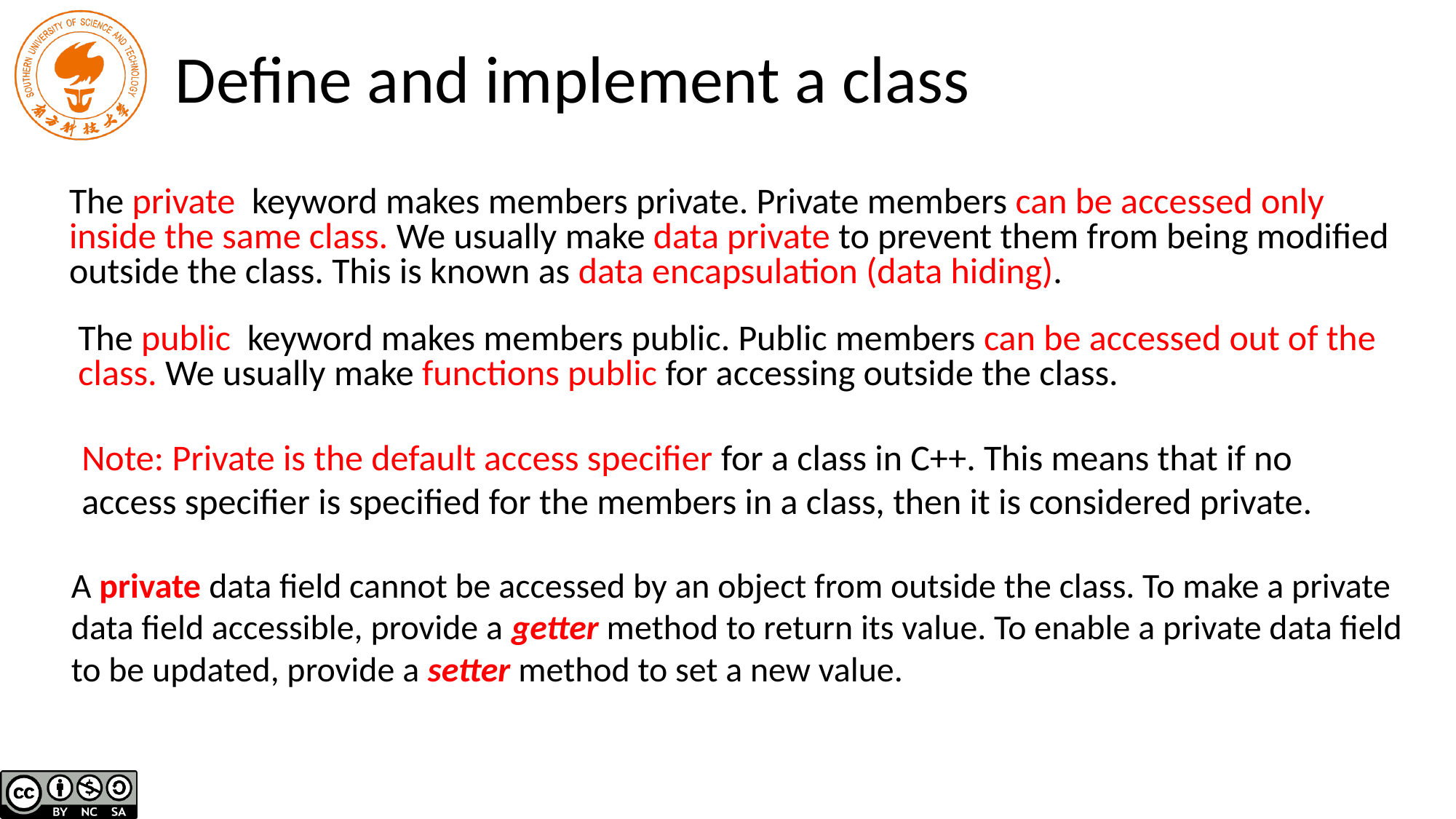

# Define and implement a class
The private  keyword makes members private. Private members can be accessed only inside the same class. We usually make data private to prevent them from being modified outside the class. This is known as data encapsulation (data hiding).
The public  keyword makes members public. Public members can be accessed out of the class. We usually make functions public for accessing outside the class.
Note: Private is the default access specifier for a class in C++. This means that if no  access specifier is specified for the members in a class, then it is considered private.
A private data field cannot be accessed by an object from outside the class. To make a private data field accessible, provide a getter method to return its value. To enable a private data field to be updated, provide a setter method to set a new value.